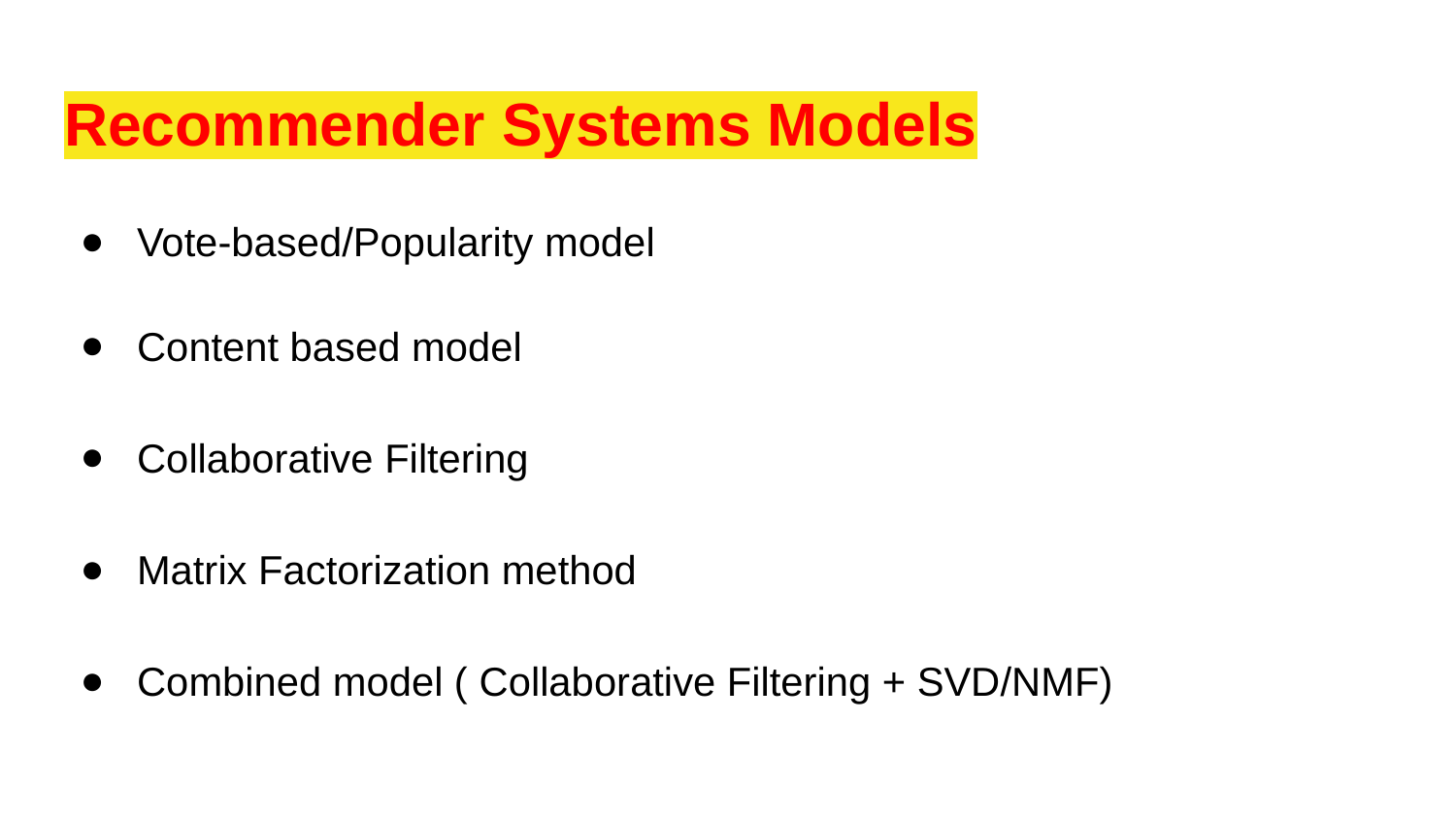

# Recommender Systems Models
Vote-based/Popularity model
Content based model
Collaborative Filtering
Matrix Factorization method
Combined model ( Collaborative Filtering + SVD/NMF)